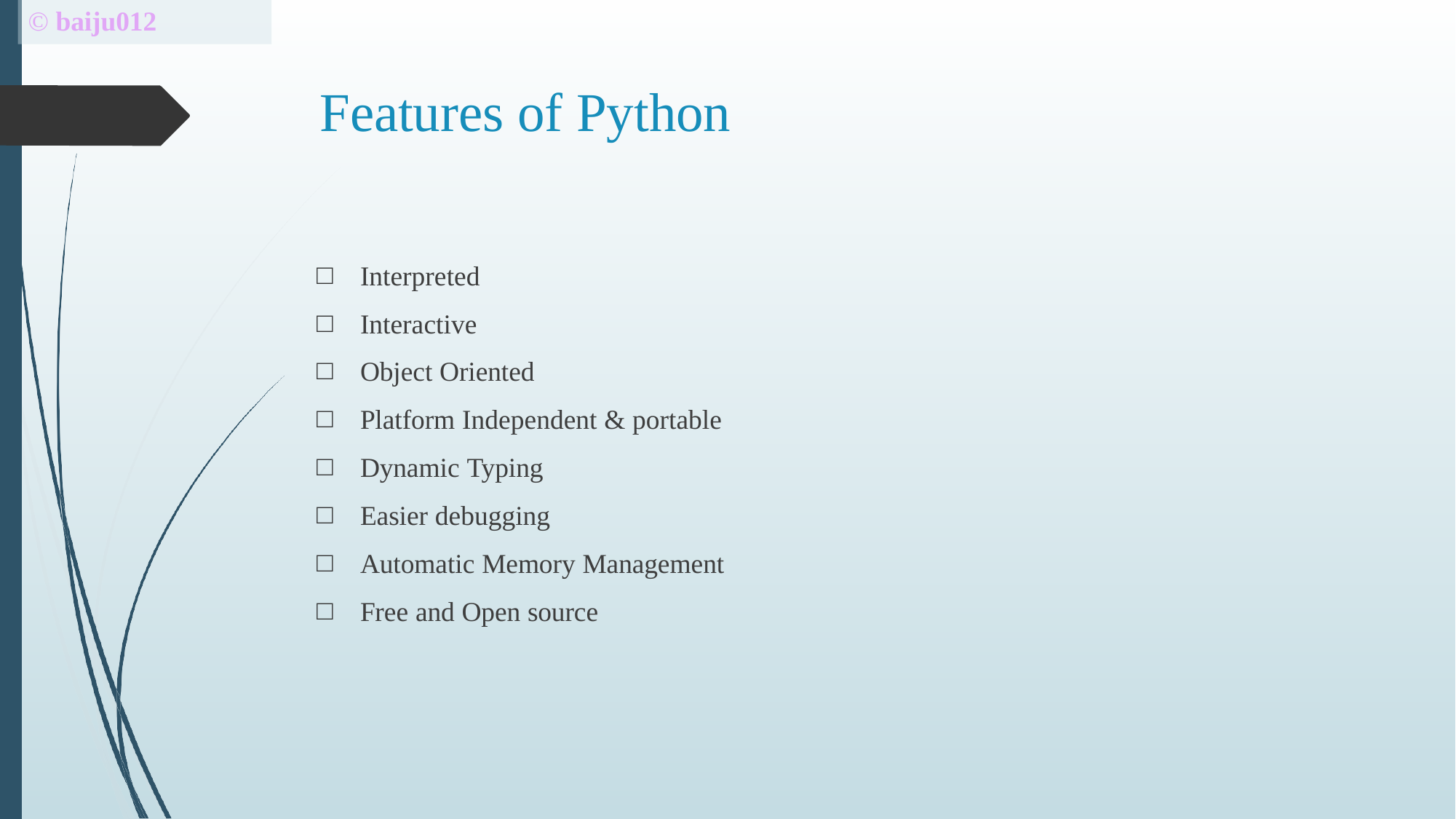

# © baiju012
Features of Python
Interpreted
Interactive
Object Oriented
Platform Independent & portable
Dynamic Typing
Easier debugging
Automatic Memory Management
Free and Open source